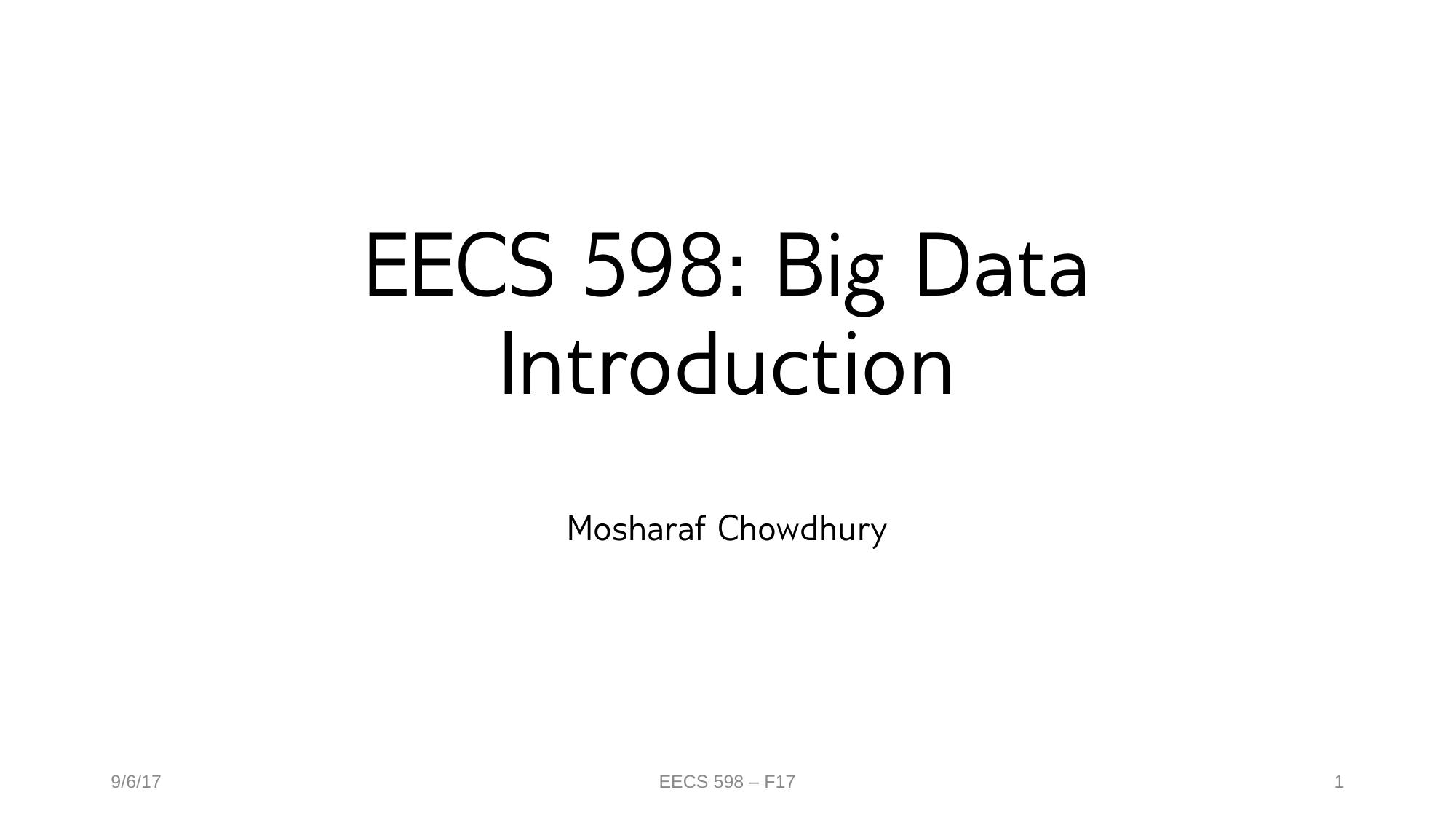

# EECS 598: Big Data Introduction
Mosharaf Chowdhury
9/6/17
EECS 598 – F17
1